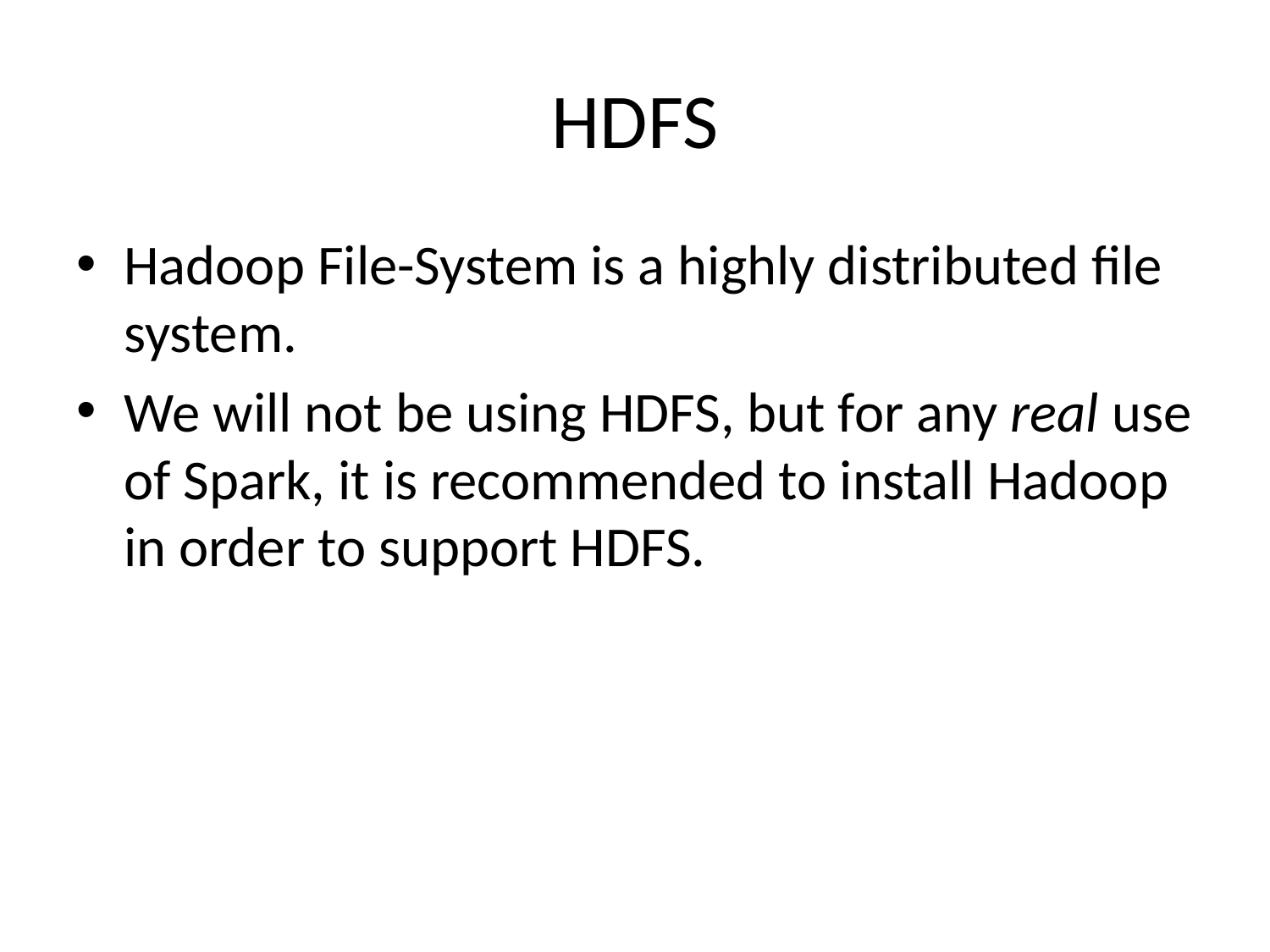

# HDFS
Hadoop File-System is a highly distributed file system.
We will not be using HDFS, but for any real use of Spark, it is recommended to install Hadoop in order to support HDFS.